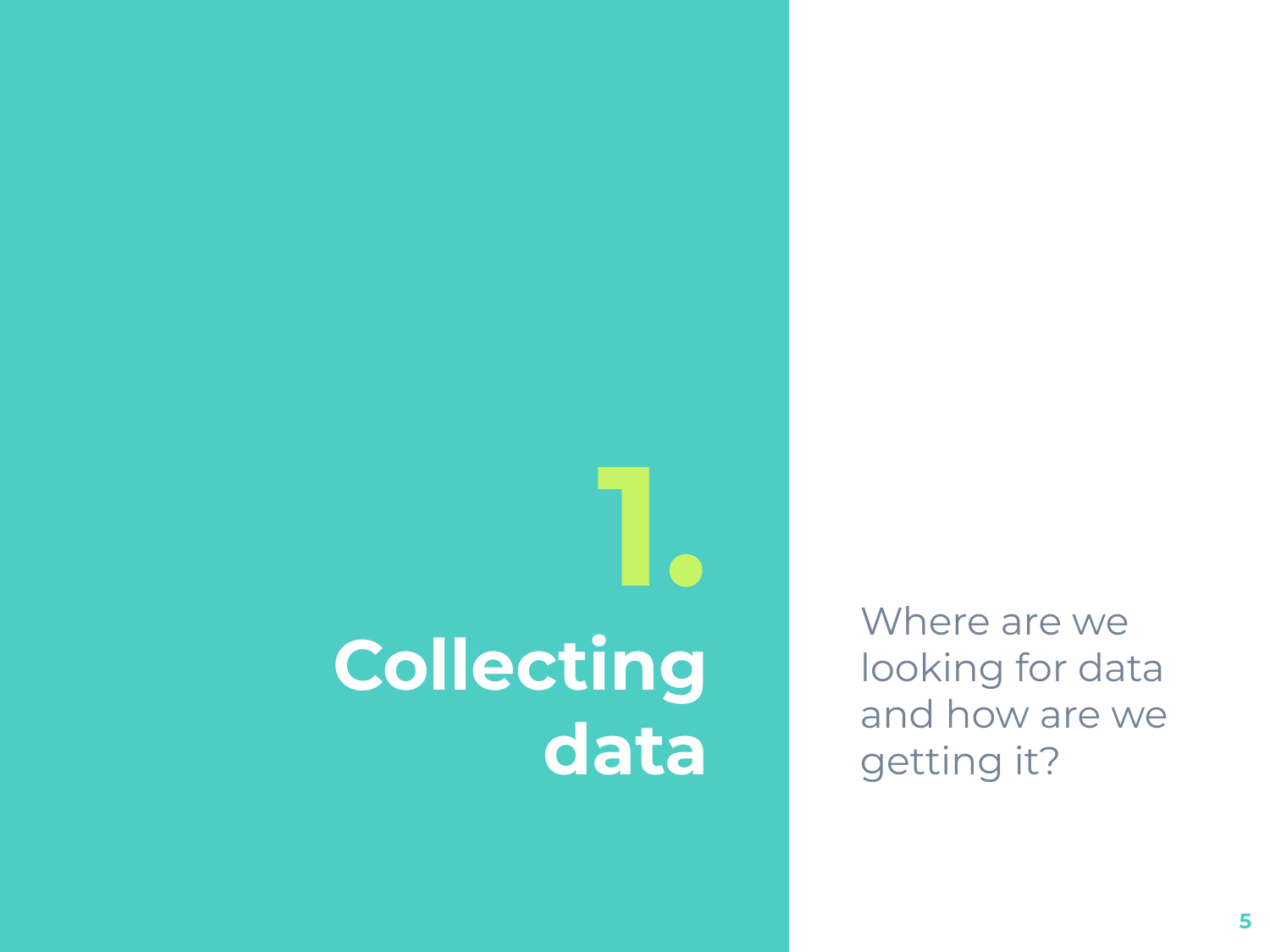

Where are we looking for data and how are we getting it?
# 1.
Collecting
data
5